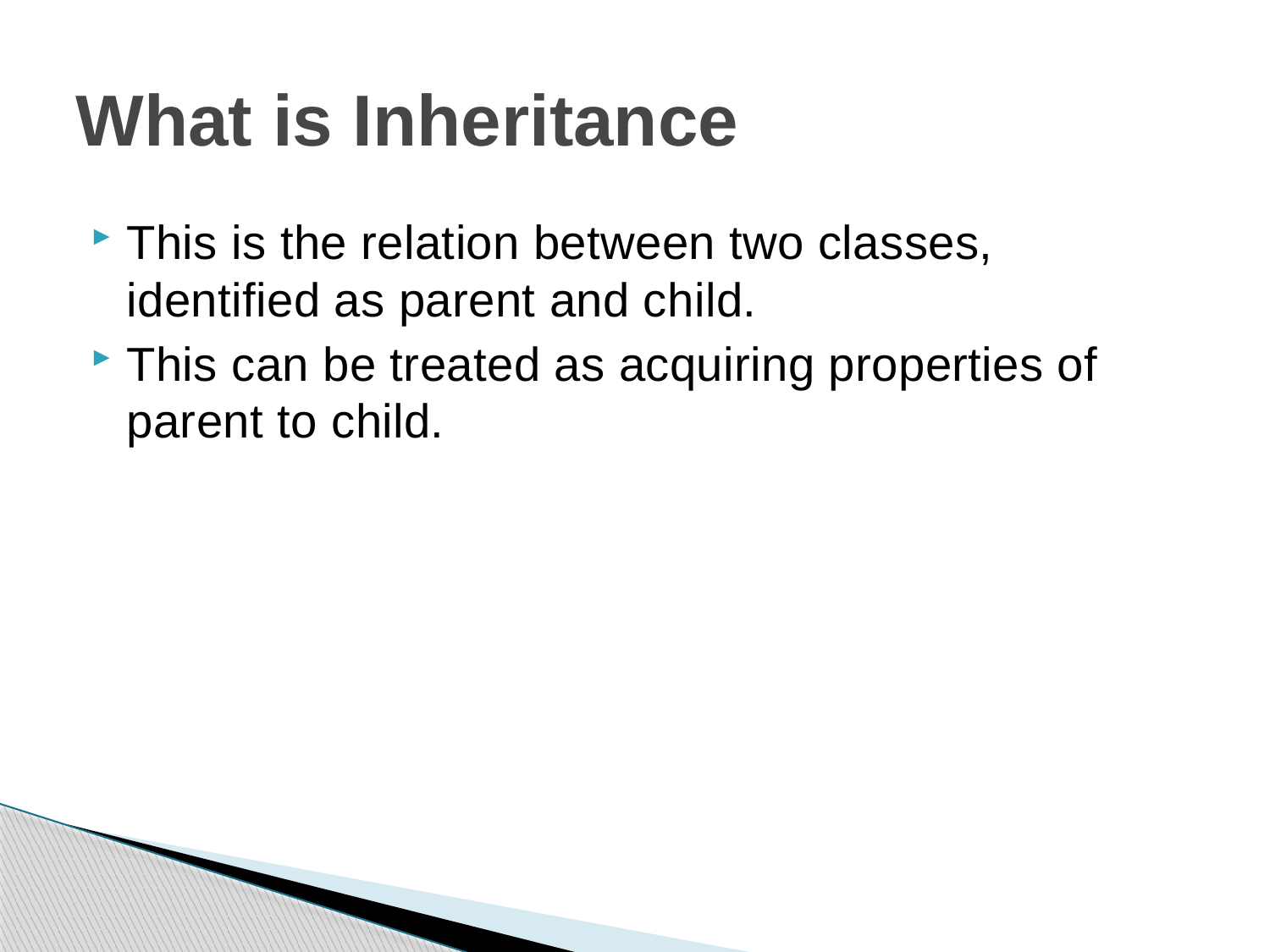

# What is Inheritance
This is the relation between two classes, identified as parent and child.
This can be treated as acquiring properties of parent to child.